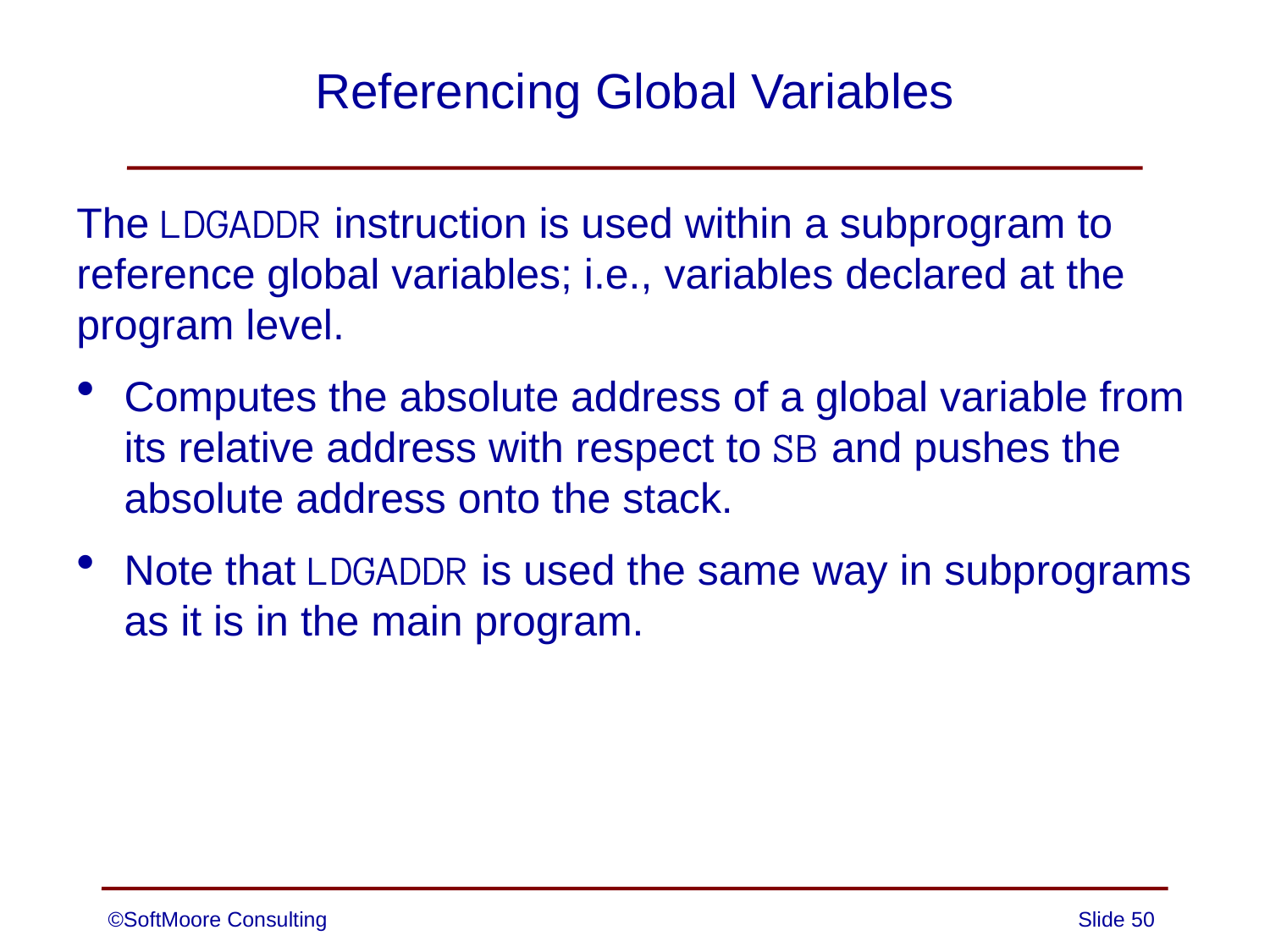

# Referencing Global Variables
The LDGADDR instruction is used within a subprogram to reference global variables; i.e., variables declared at the program level.
Computes the absolute address of a global variable from its relative address with respect to SB and pushes the absolute address onto the stack.
Note that LDGADDR is used the same way in subprograms as it is in the main program.
©SoftMoore Consulting
Slide 50